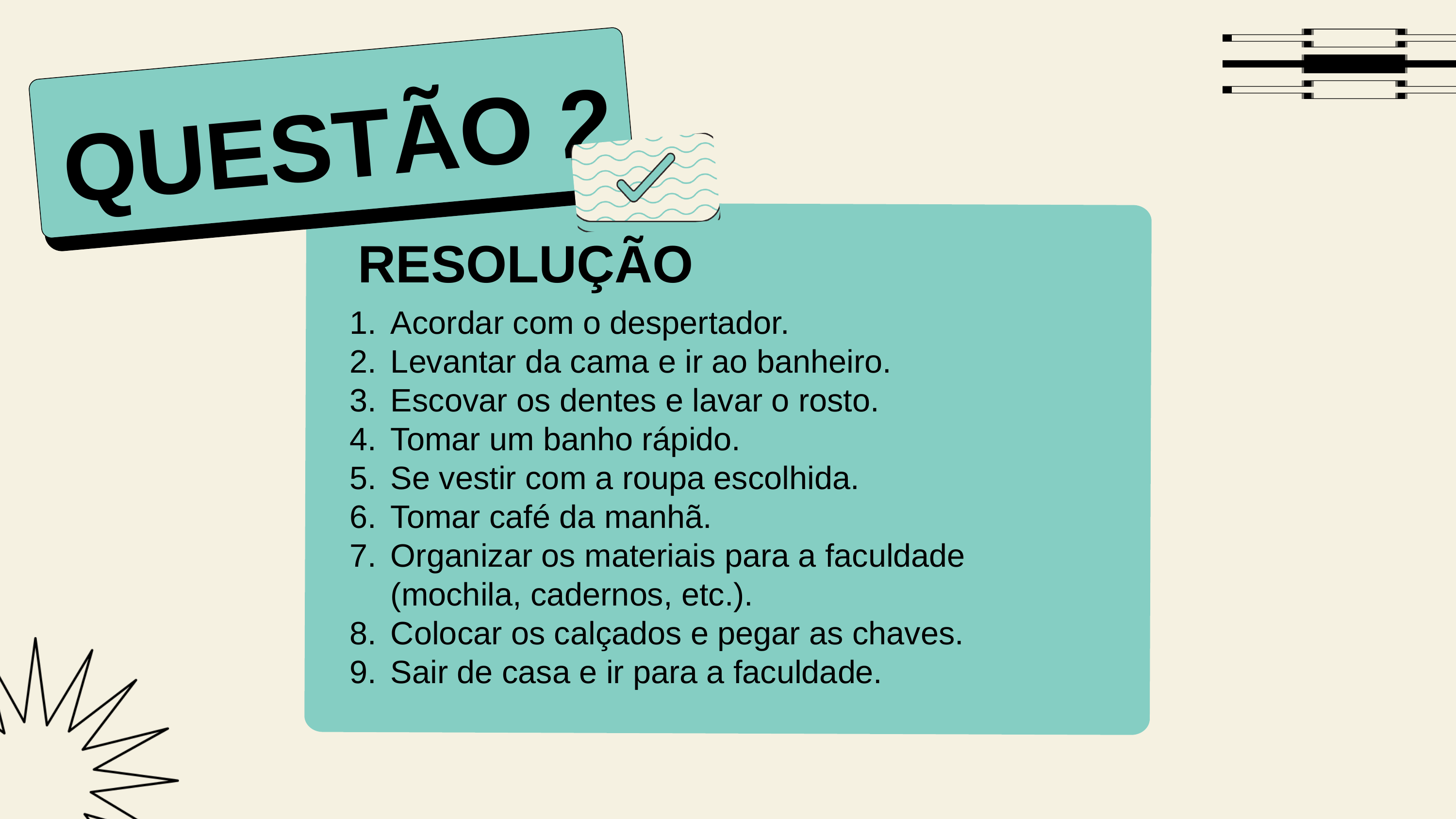

QUESTÃO 2

RESOLUÇÃO
Acordar com o despertador.
Levantar da cama e ir ao banheiro.
Escovar os dentes e lavar o rosto.
Tomar um banho rápido.
Se vestir com a roupa escolhida.
Tomar café da manhã.
Organizar os materiais para a faculdade (mochila, cadernos, etc.).
Colocar os calçados e pegar as chaves.
Sair de casa e ir para a faculdade.